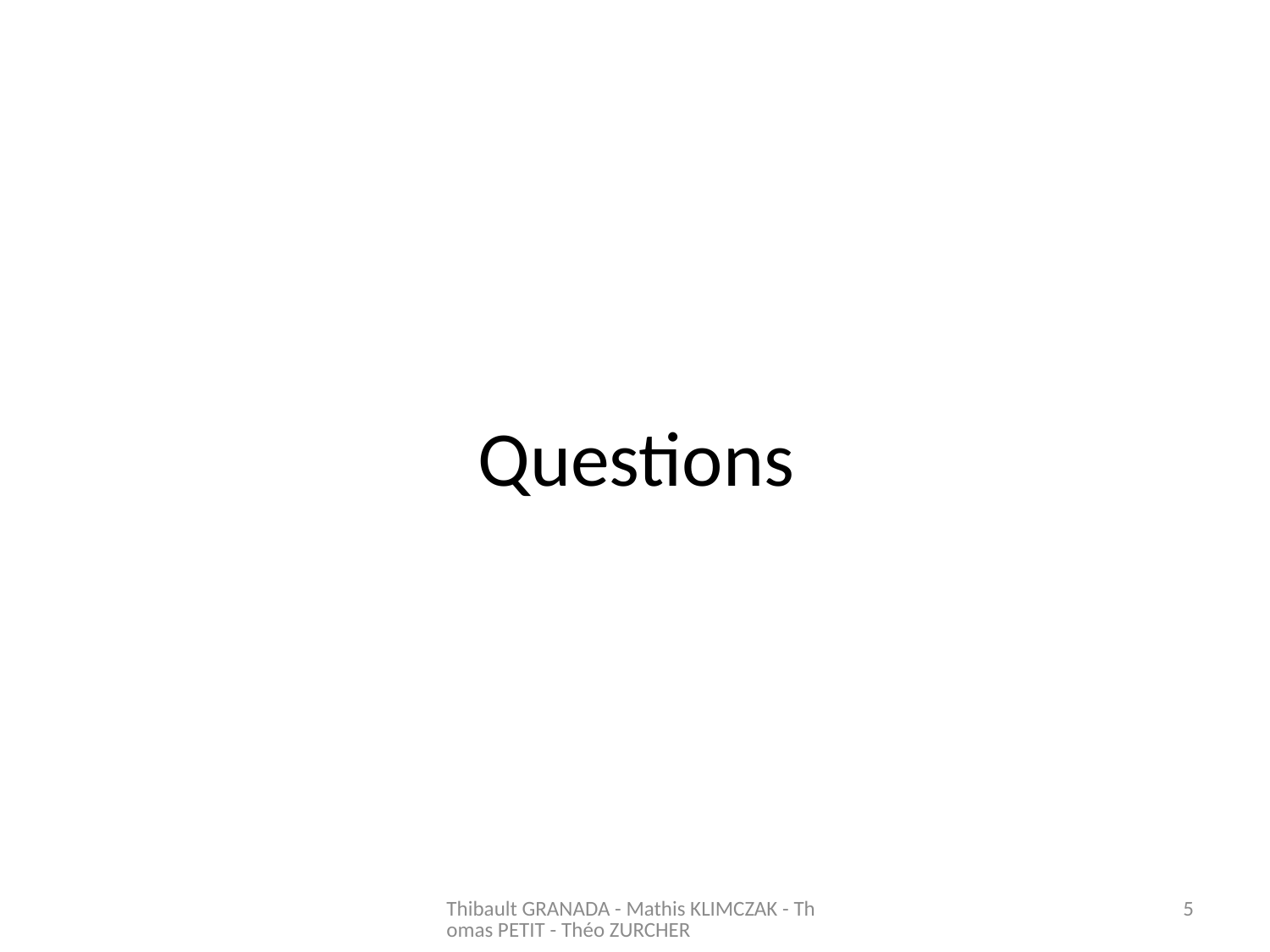

# Questions
Thibault GRANADA - Mathis KLIMCZAK - Thomas PETIT - Théo ZURCHER
5